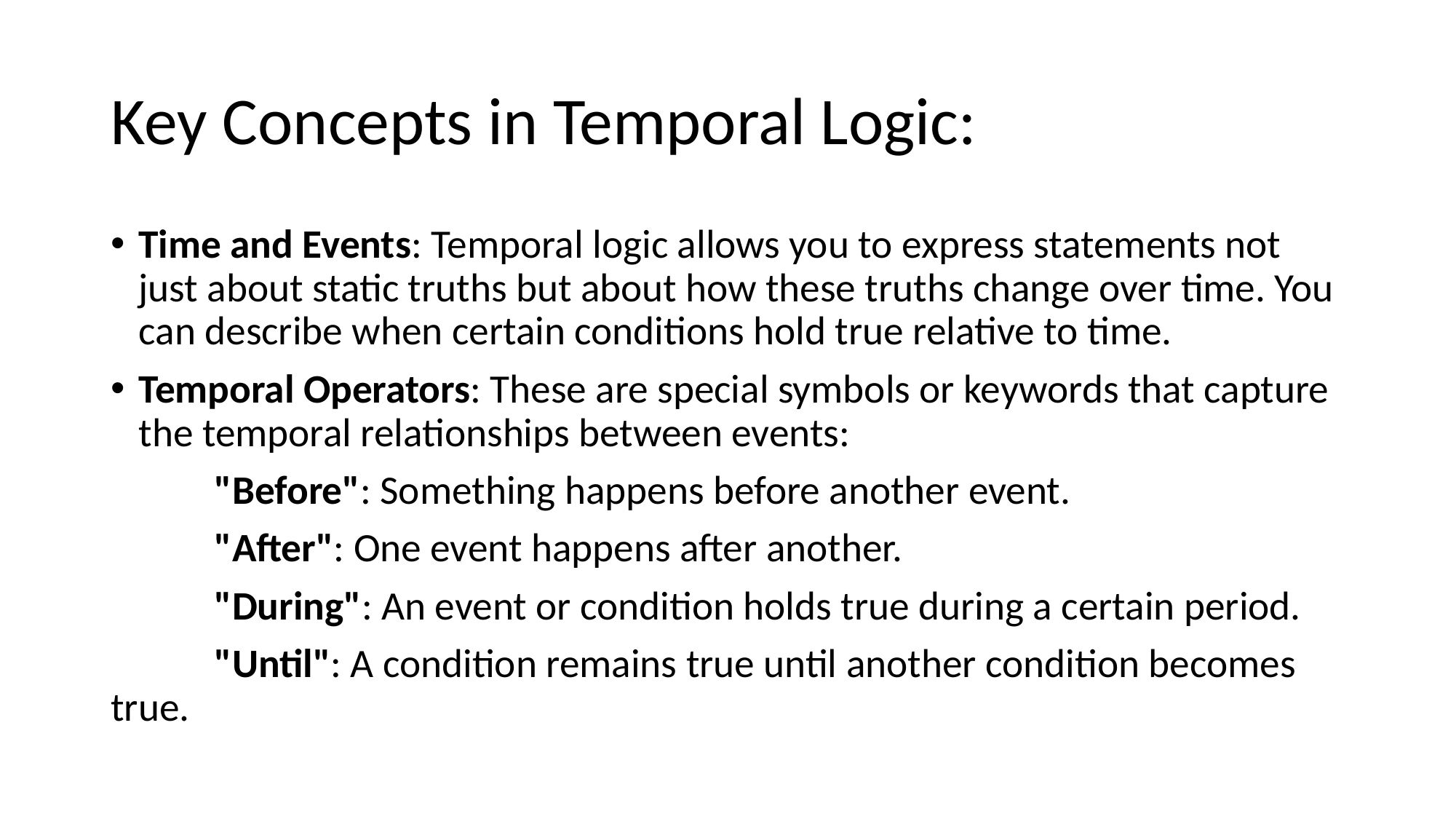

# Key Concepts in Temporal Logic:
Time and Events: Temporal logic allows you to express statements not just about static truths but about how these truths change over time. You can describe when certain conditions hold true relative to time.
Temporal Operators: These are special symbols or keywords that capture the temporal relationships between events:
	"Before": Something happens before another event.
	"After": One event happens after another.
	"During": An event or condition holds true during a certain period.
	"Until": A condition remains true until another condition becomes true.